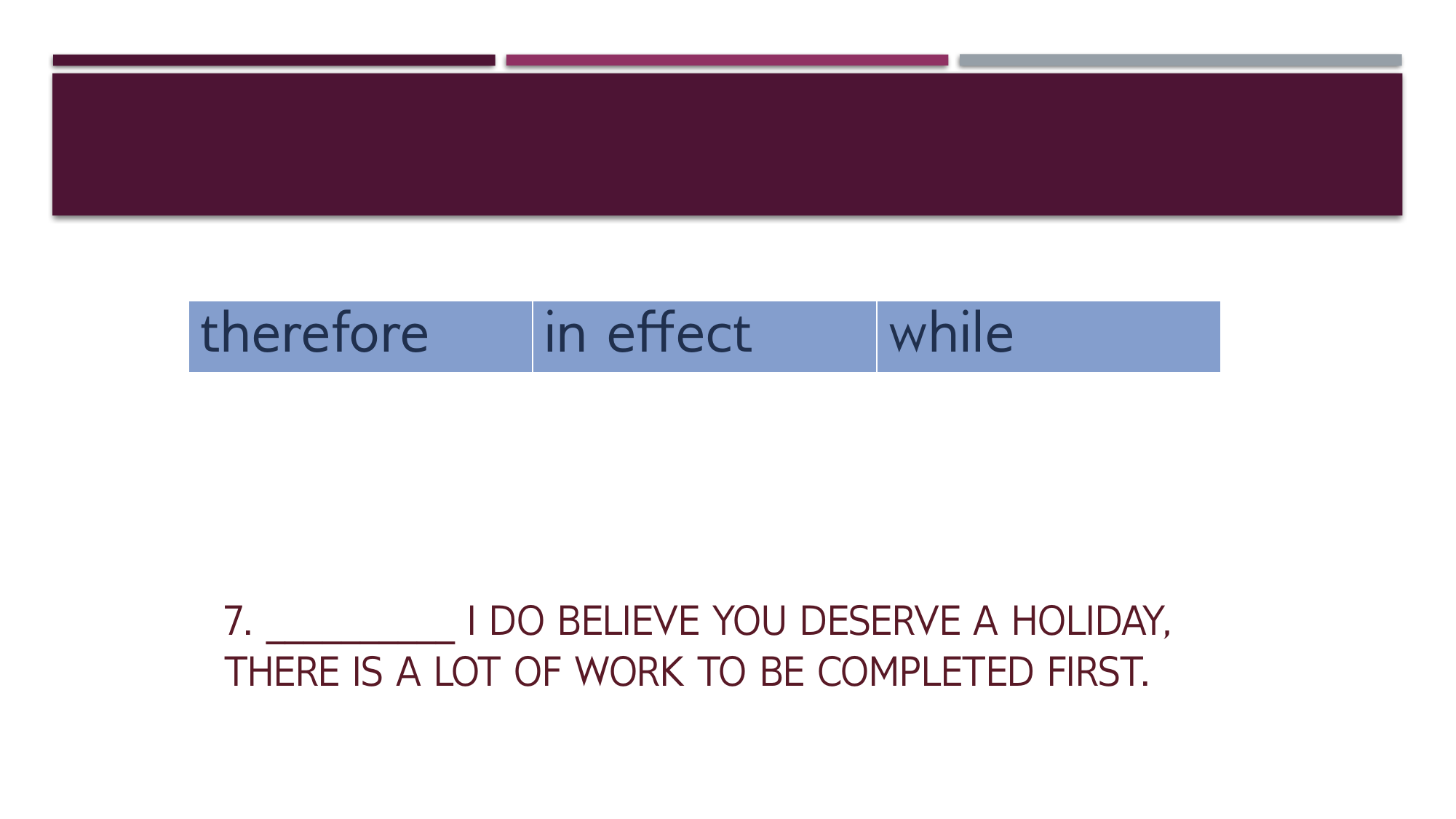

| therefore | in effect | while |
| --- | --- | --- |
# 7. __________ I do believe you deserve a holiday, there is a lot of work to be completed first.